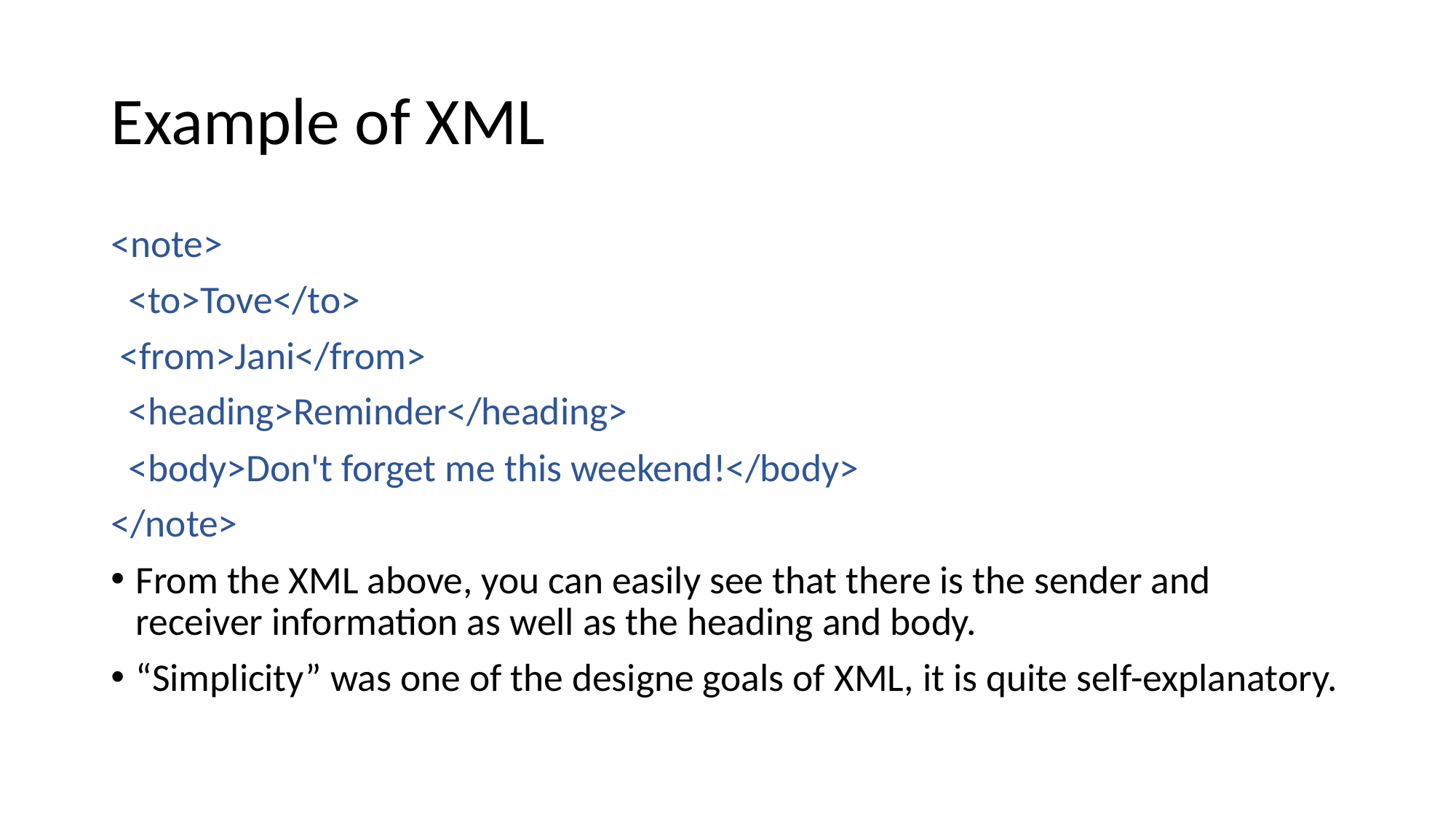

# Example of XML
<note>
  <to>Tove</to>
 <from>Jani</from>
  <heading>Reminder</heading>
  <body>Don't forget me this weekend!</body>
</note>
From the XML above, you can easily see that there is the sender and receiver information as well as the heading and body.
“Simplicity” was one of the designe goals of XML, it is quite self-explanatory.